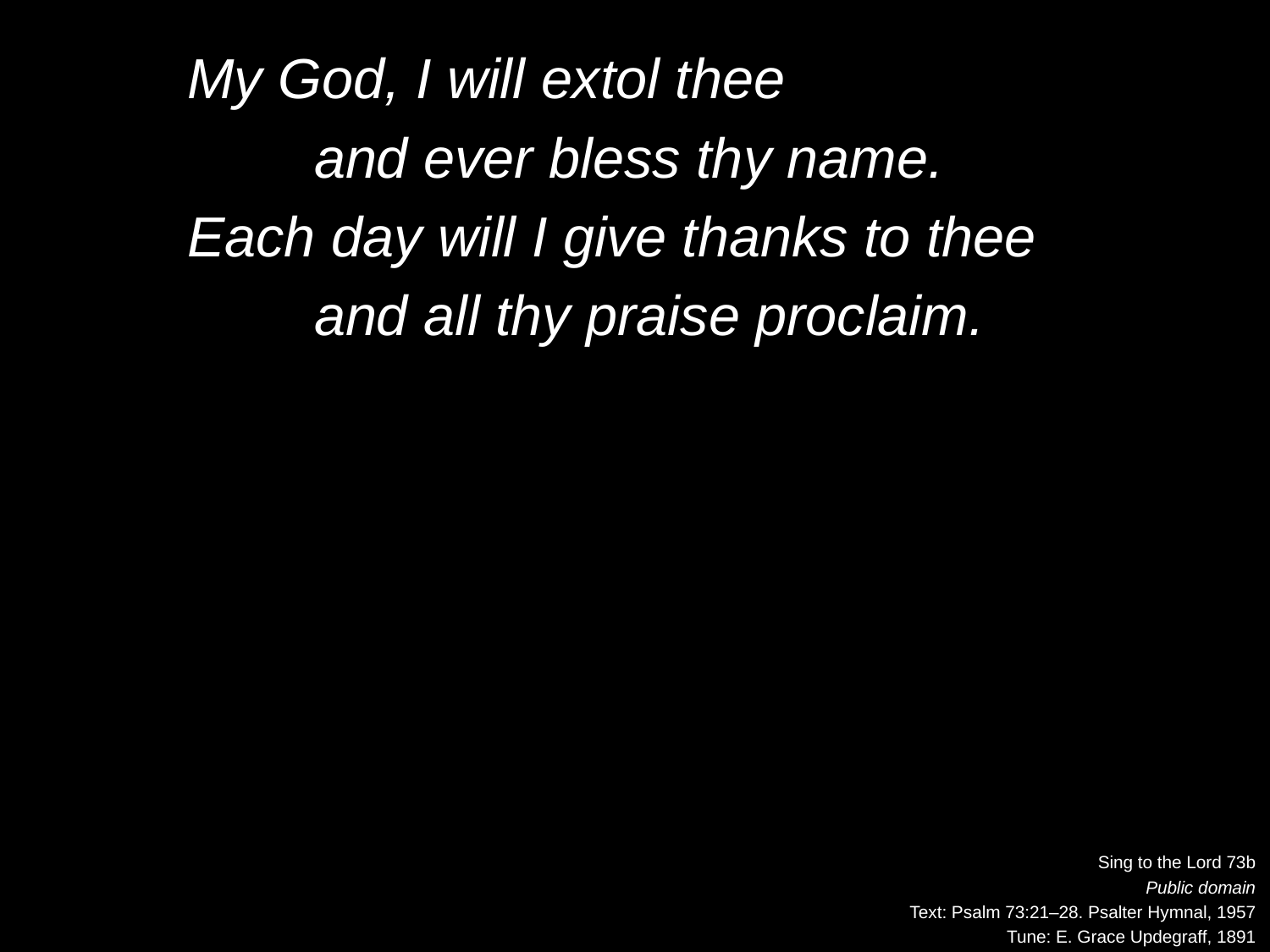

My God, I will extol thee
		and ever bless thy name.
	Each day will I give thanks to thee
		and all thy praise proclaim.
Sing to the Lord 73b
Public domain
Text: Psalm 73:21–28. Psalter Hymnal, 1957
Tune: E. Grace Updegraff, 1891